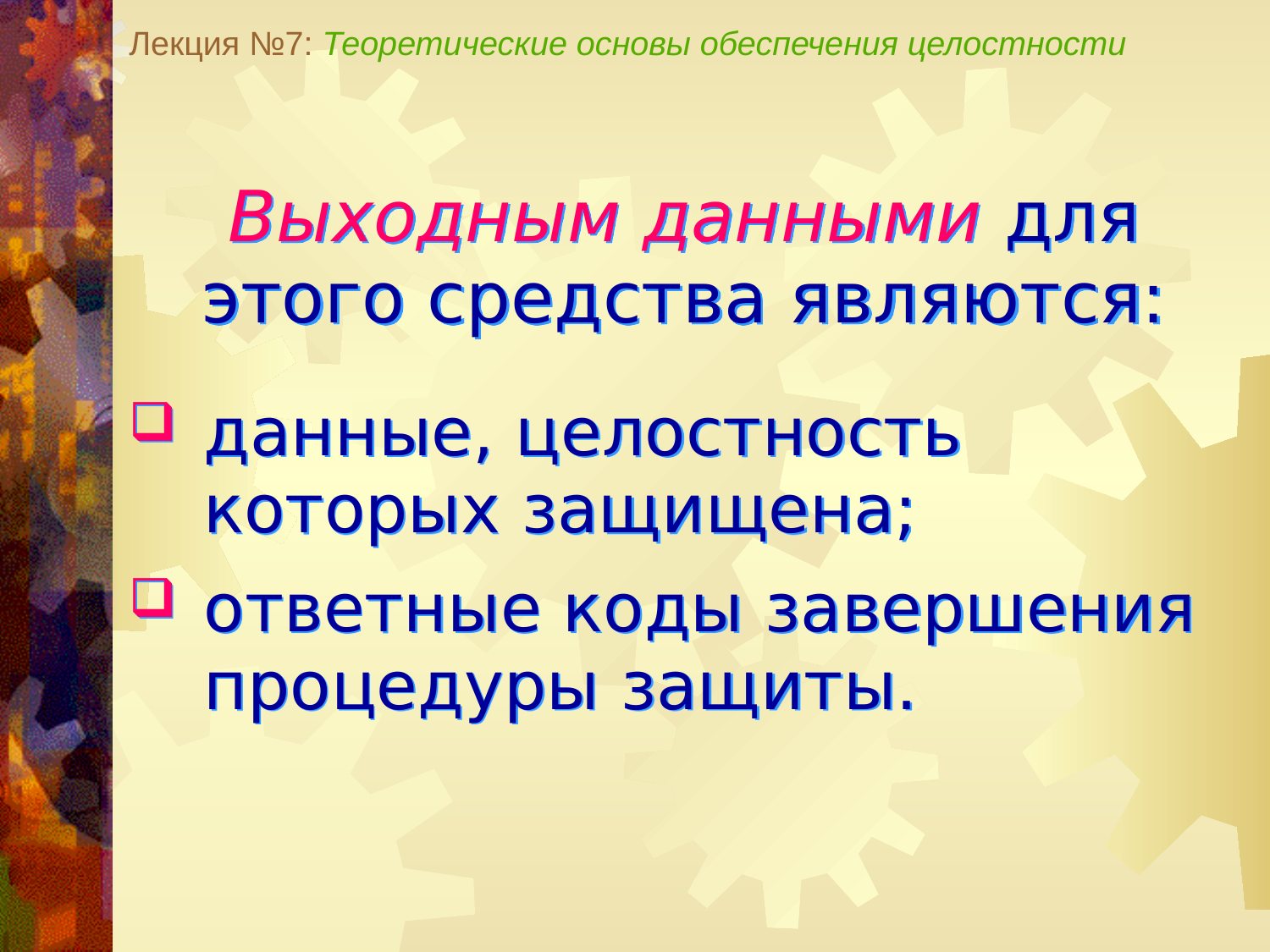

Лекция №7: Теоретические основы обеспечения целостности
Выходным данными для этого средства являются:
данные, целостность которых защищена;
ответные коды завершения процедуры защиты.